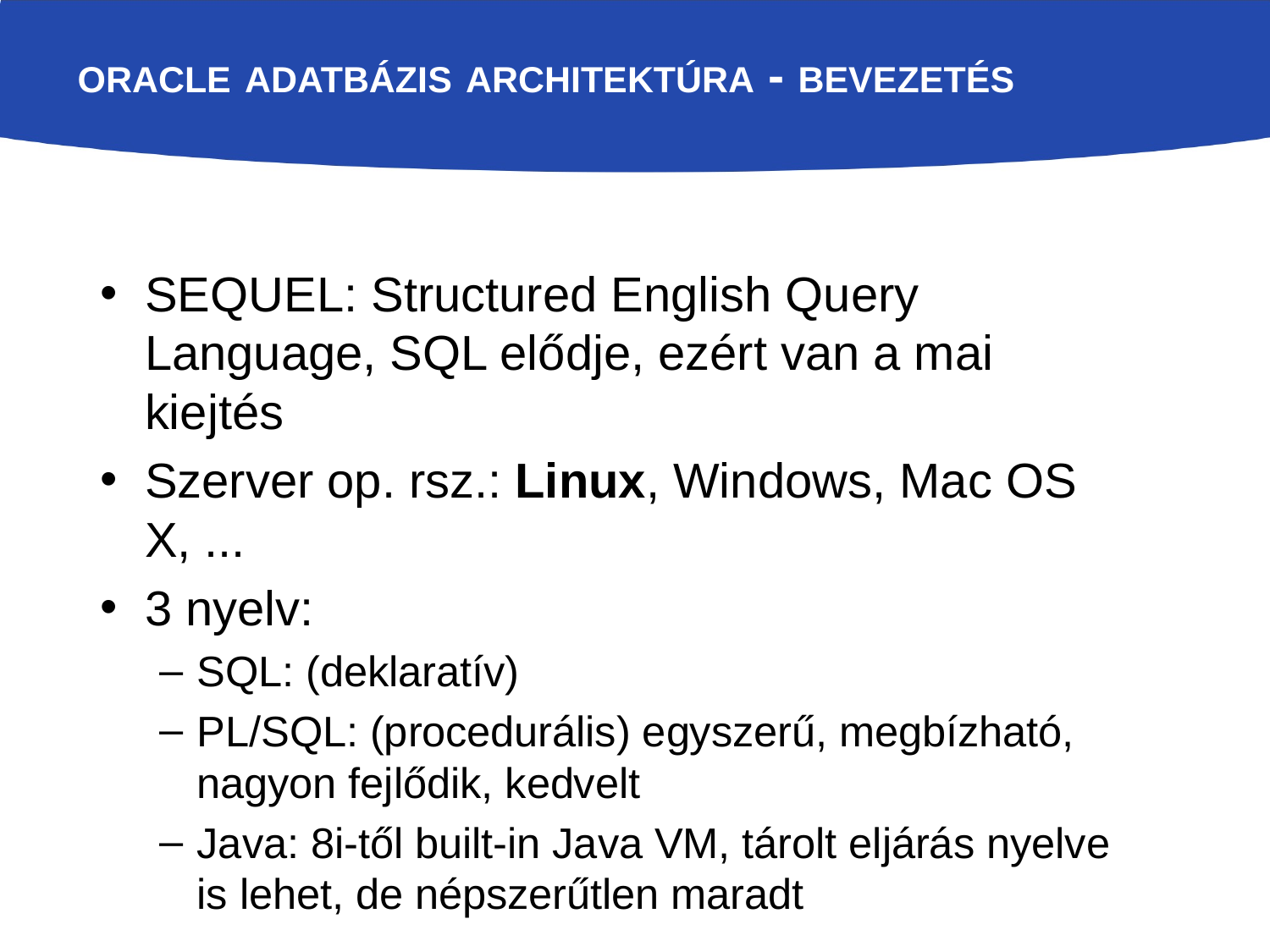

# Oracle adatbázis architektúra - Bevezetés
SEQUEL: Structured English Query Language, SQL elődje, ezért van a mai kiejtés
Szerver op. rsz.: Linux, Windows, Mac OS X, ...
3 nyelv:
SQL: (deklaratív)
PL/SQL: (procedurális) egyszerű, megbízható, nagyon fejlődik, kedvelt
Java: 8i-től built-in Java VM, tárolt eljárás nyelve is lehet, de népszerűtlen maradt